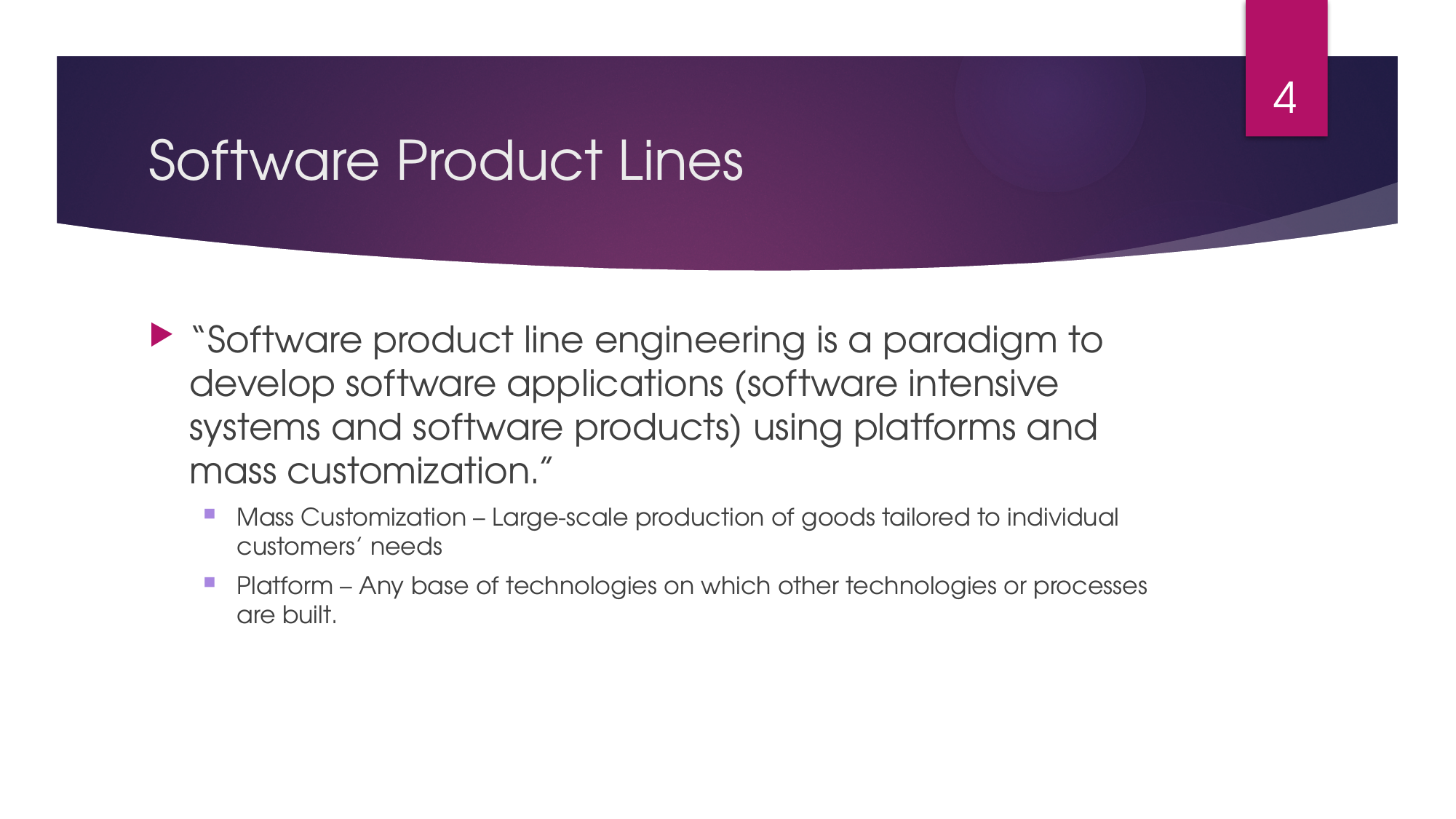

4
# Software Product Lines
“Software product line engineering is a paradigm to develop software applications (software intensive systems and software products) using platforms and mass customization.”
Mass Customization – Large-scale production of goods tailored to individual customers’ needs
Platform – Any base of technologies on which other technologies or processes are built.